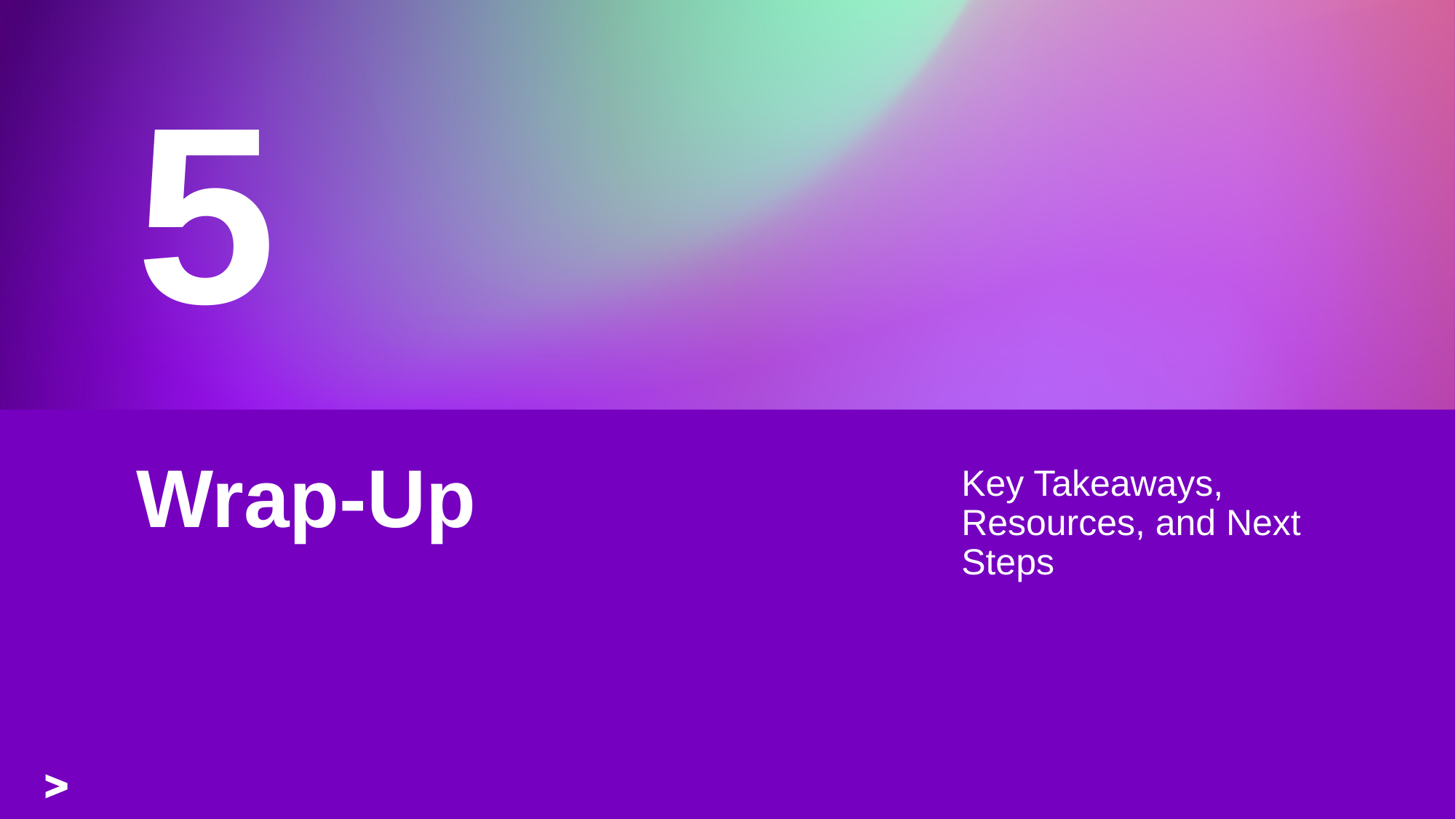

5
Key Takeaways, Resources, and Next Steps
# Wrap-Up